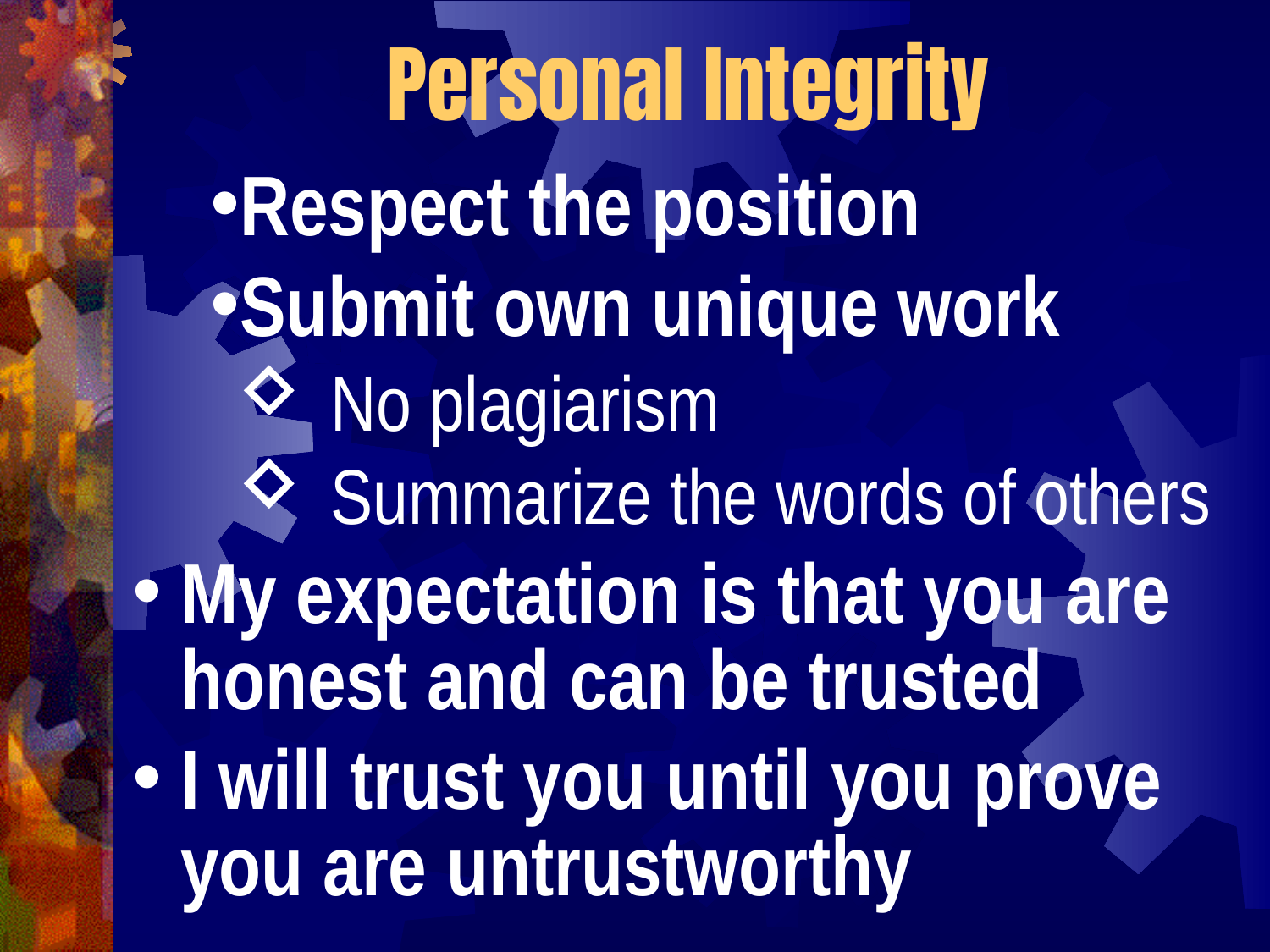

Personal Integrity
Respect the position
Submit own unique work
No plagiarism
Summarize the words of others
My expectation is that you are honest and can be trusted
I will trust you until you prove you are untrustworthy